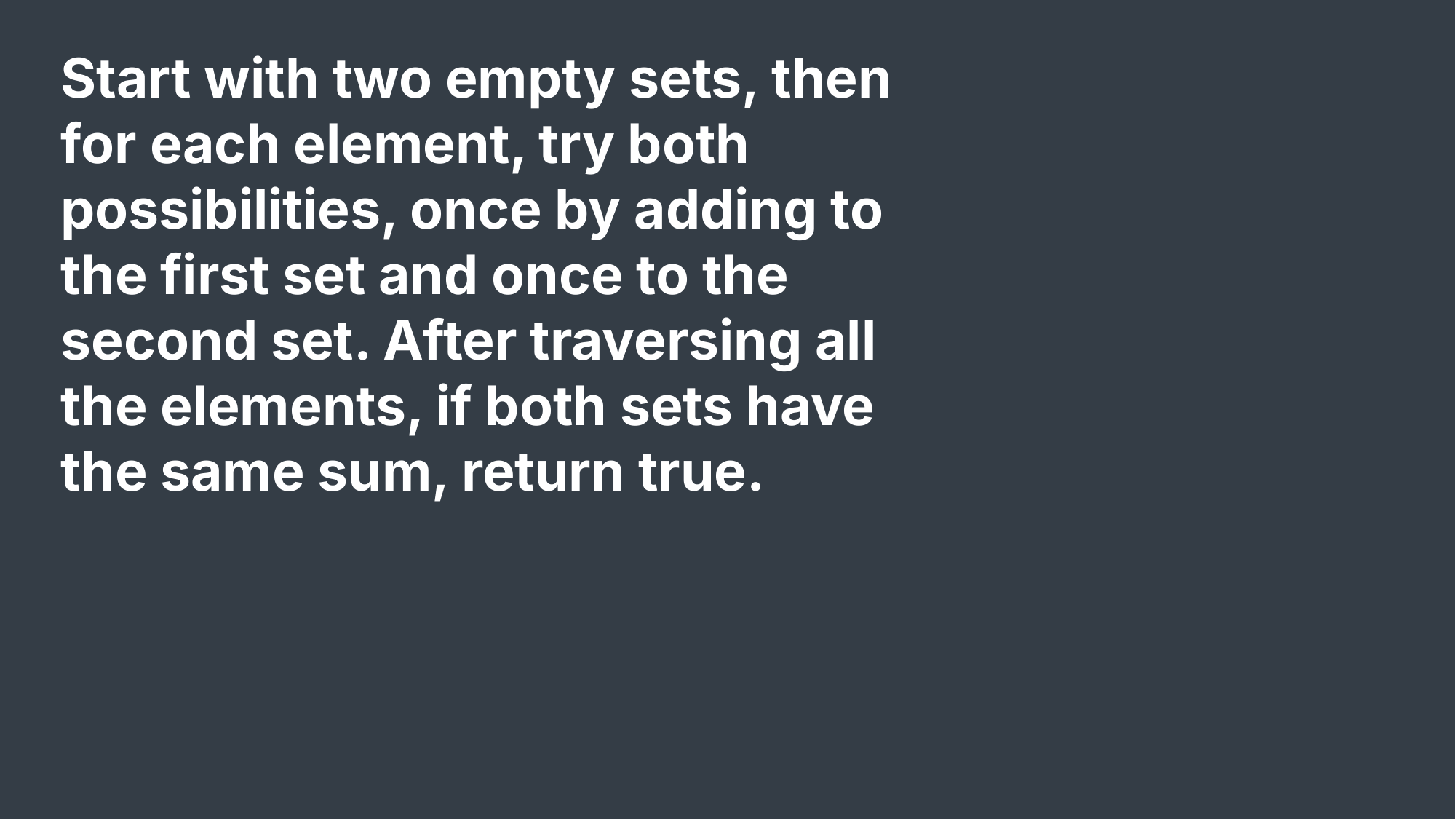

Start with two empty sets, then for each element, try both possibilities, once by adding to the first set and once to the second set. After traversing all the elements, if both sets have the same sum, return true.